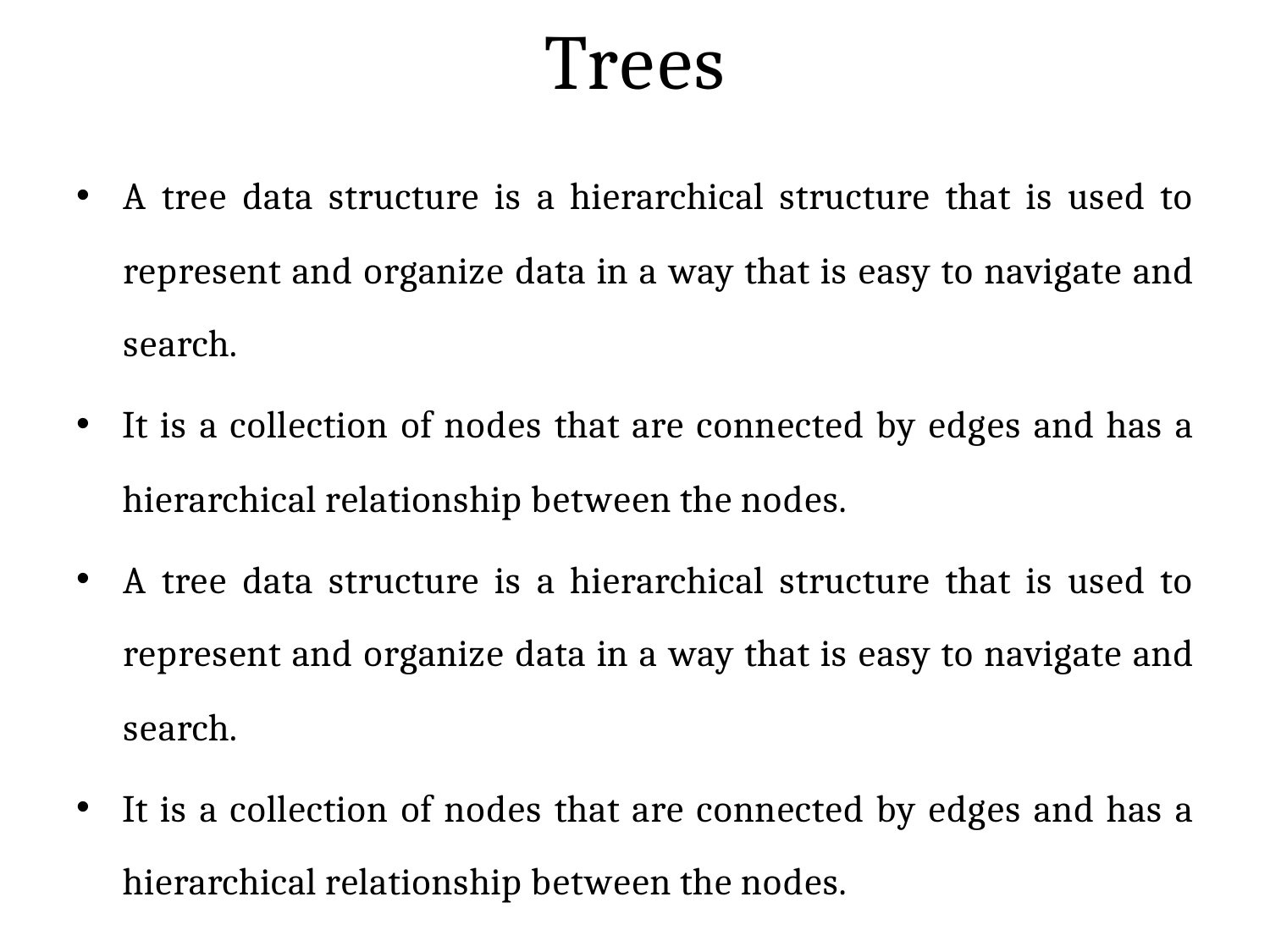

# Trees
A tree data structure is a hierarchical structure that is used to represent and organize data in a way that is easy to navigate and search.
It is a collection of nodes that are connected by edges and has a hierarchical relationship between the nodes.
A tree data structure is a hierarchical structure that is used to represent and organize data in a way that is easy to navigate and search.
It is a collection of nodes that are connected by edges and has a hierarchical relationship between the nodes.